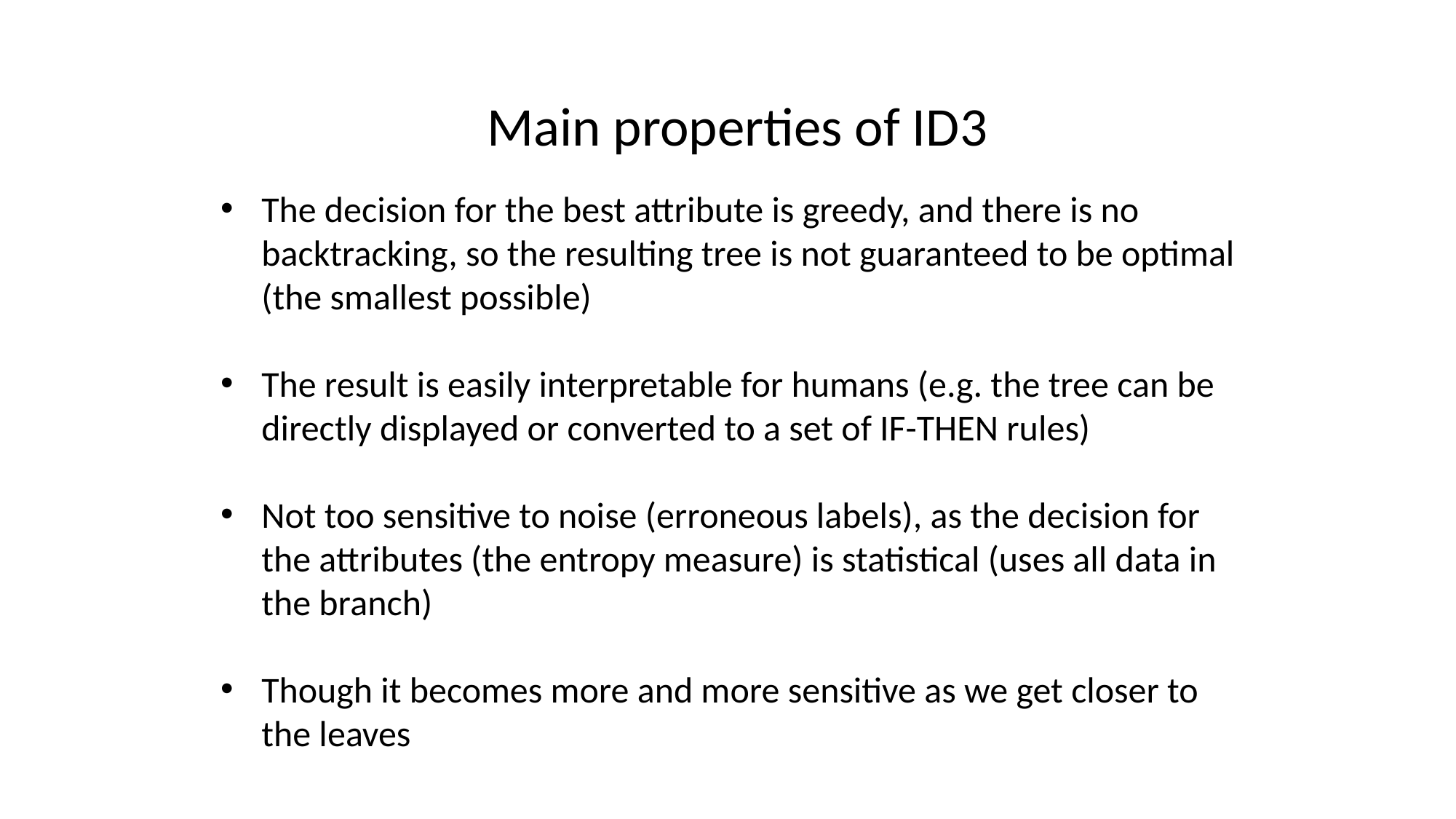

# Main properties of ID3
The decision for the best attribute is greedy, and there is no backtracking, so the resulting tree is not guaranteed to be optimal (the smallest possible)

The result is easily interpretable for humans (e.g. the tree can be directly displayed or converted to a set of IF-THEN rules)

Not too sensitive to noise (erroneous labels), as the decision for the attributes (the entropy measure) is statistical (uses all data in the branch)

Though it becomes more and more sensitive as we get closer to the leaves